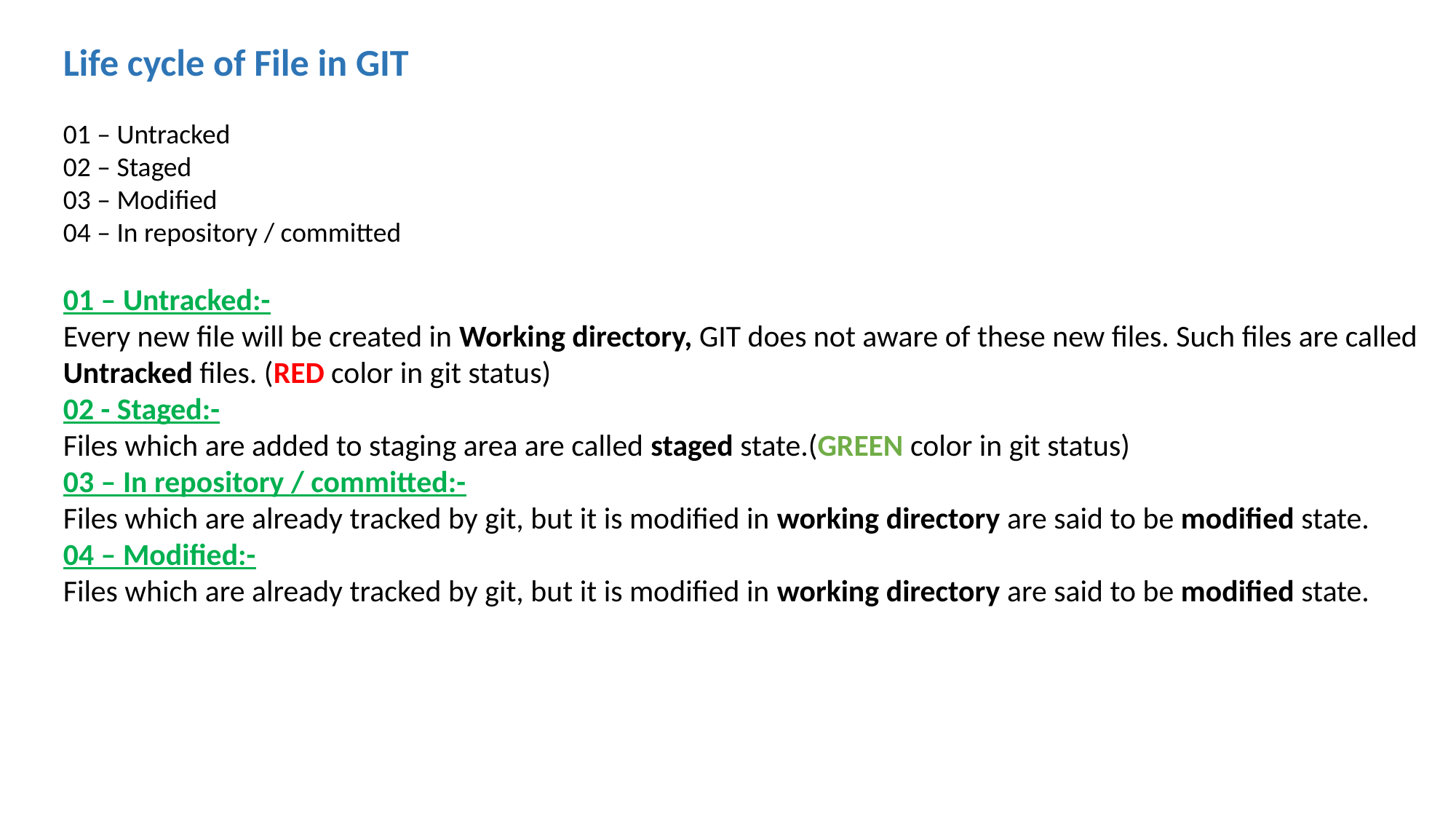

Life cycle of File in GIT

01 – Untracked
02 – Staged
03 – Modified
04 – In repository / committed

01 – Untracked:-
Every new file will be created in Working directory, GIT does not aware of these new files. Such files are called Untracked files. (RED color in git status)
02 - Staged:-
Files which are added to staging area are called staged state.(GREEN color in git status)
03 – In repository / committed:-
Files which are already tracked by git, but it is modified in working directory are said to be modified state.
04 – Modified:-
Files which are already tracked by git, but it is modified in working directory are said to be modified state.